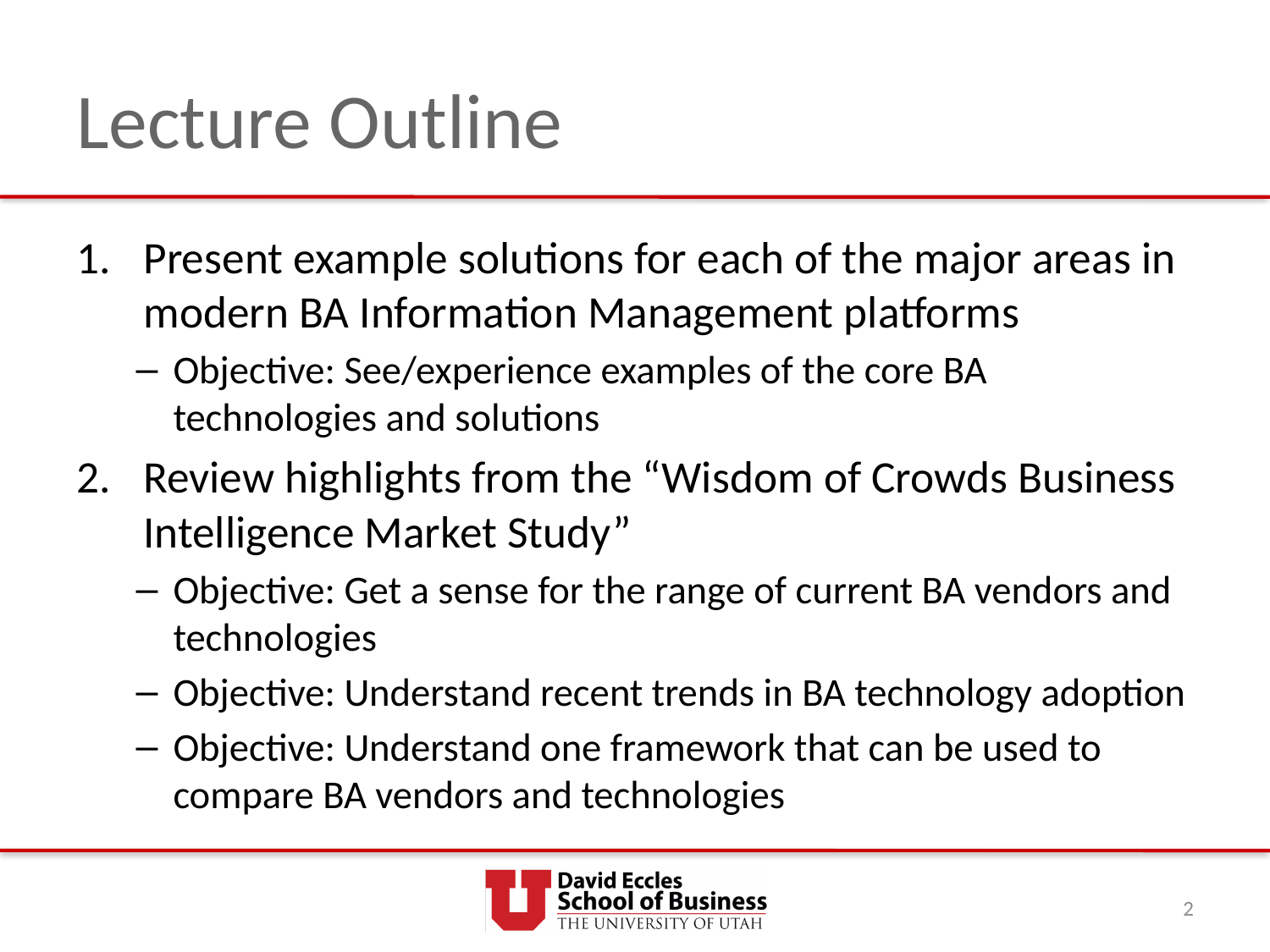

# Lecture Outline
Present example solutions for each of the major areas in modern BA Information Management platforms
Objective: See/experience examples of the core BA technologies and solutions
Review highlights from the “Wisdom of Crowds Business Intelligence Market Study”
Objective: Get a sense for the range of current BA vendors and technologies
Objective: Understand recent trends in BA technology adoption
Objective: Understand one framework that can be used to compare BA vendors and technologies
2